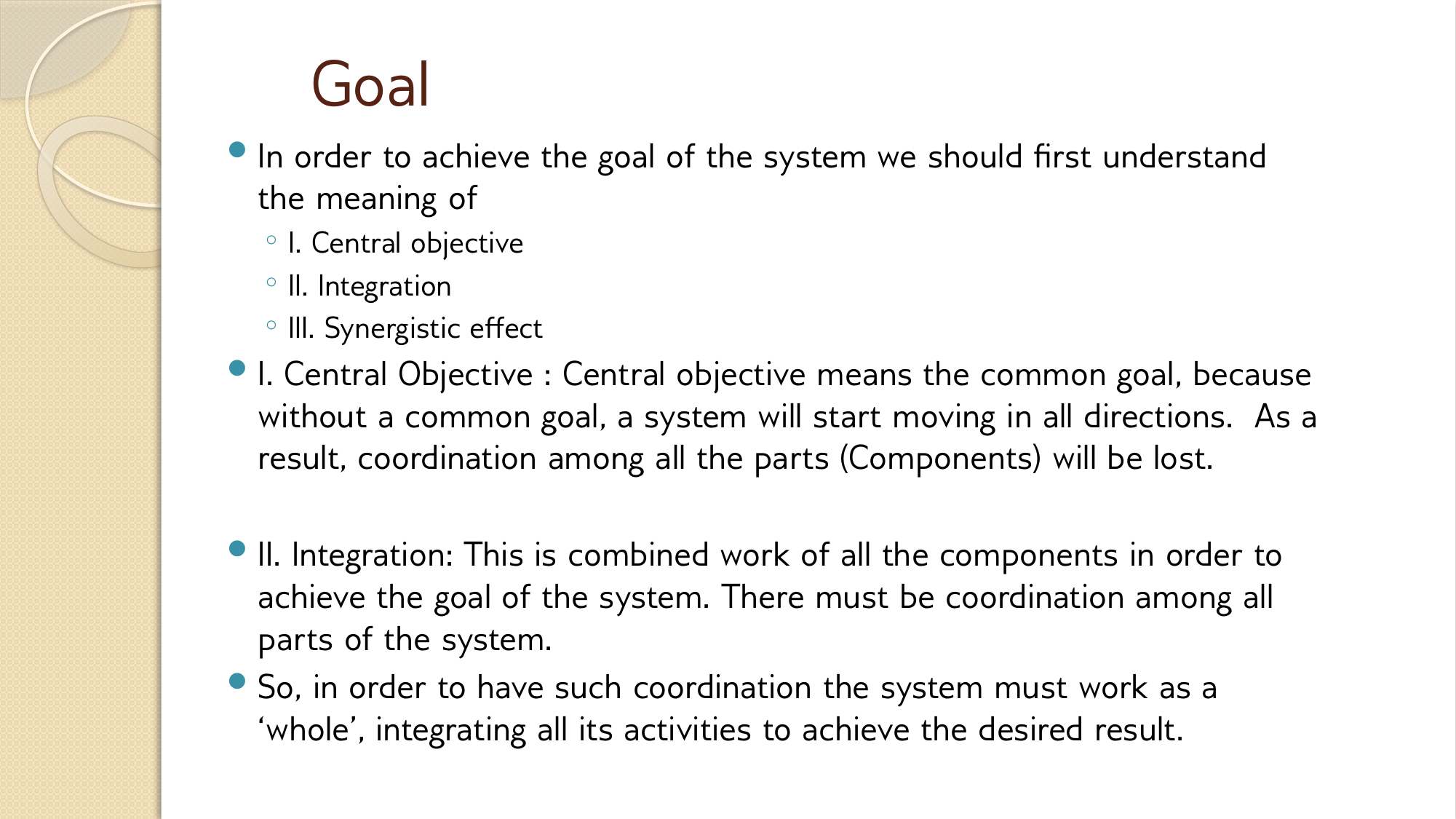

# Goal
In order to achieve the goal of the system we should first understand the meaning of
I. Central objective
II. Integration
III. Synergistic effect
I. Central Objective : Central objective means the common goal, because without a common goal, a system will start moving in all directions.  As a result, coordination among all the parts (Components) will be lost.

II. Integration: This is combined work of all the components in order to achieve the goal of the system. There must be coordination among all parts of the system.
So, in order to have such coordination the system must work as a  ‘whole’, integrating all its activities to achieve the desired result.